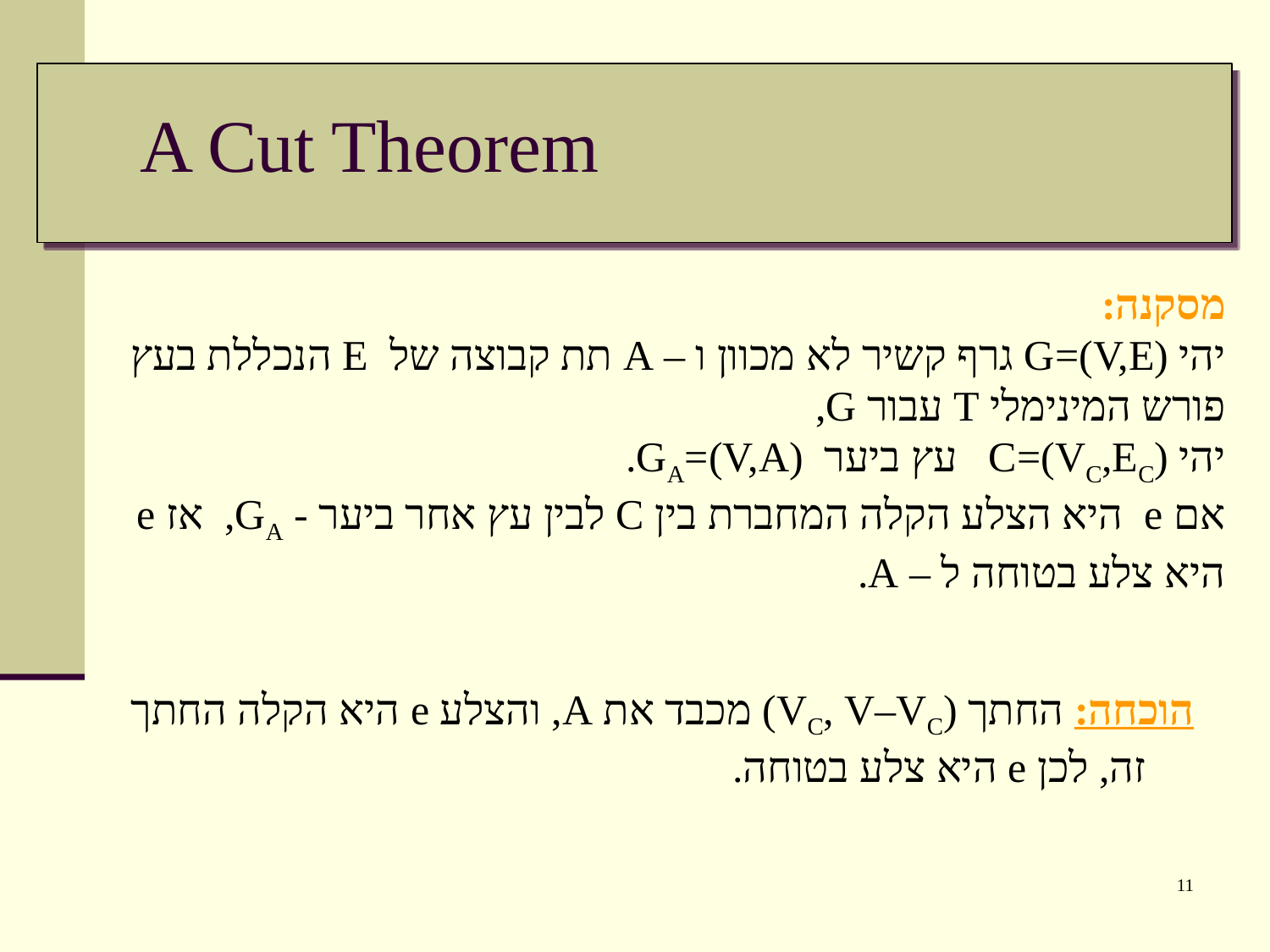

# A Cut Theorem
מסקנה:
יהי G=(V,E) גרף קשיר לא מכוון ו – A תת קבוצה של  E הנכללת בעץ פורש המינימלי T עבור G,
יהי C=(VC,EC)   עץ ביער  GA=(V,A).
אם e  היא הצלע הקלה המחברת בין C לבין עץ אחר ביער - GA,  אז e היא צלע בטוחה ל – A.
הוכחה: החתך (VC, V–VC) מכבד את A, והצלע e היא הקלה החתך זה, לכן e היא צלע בטוחה.

11